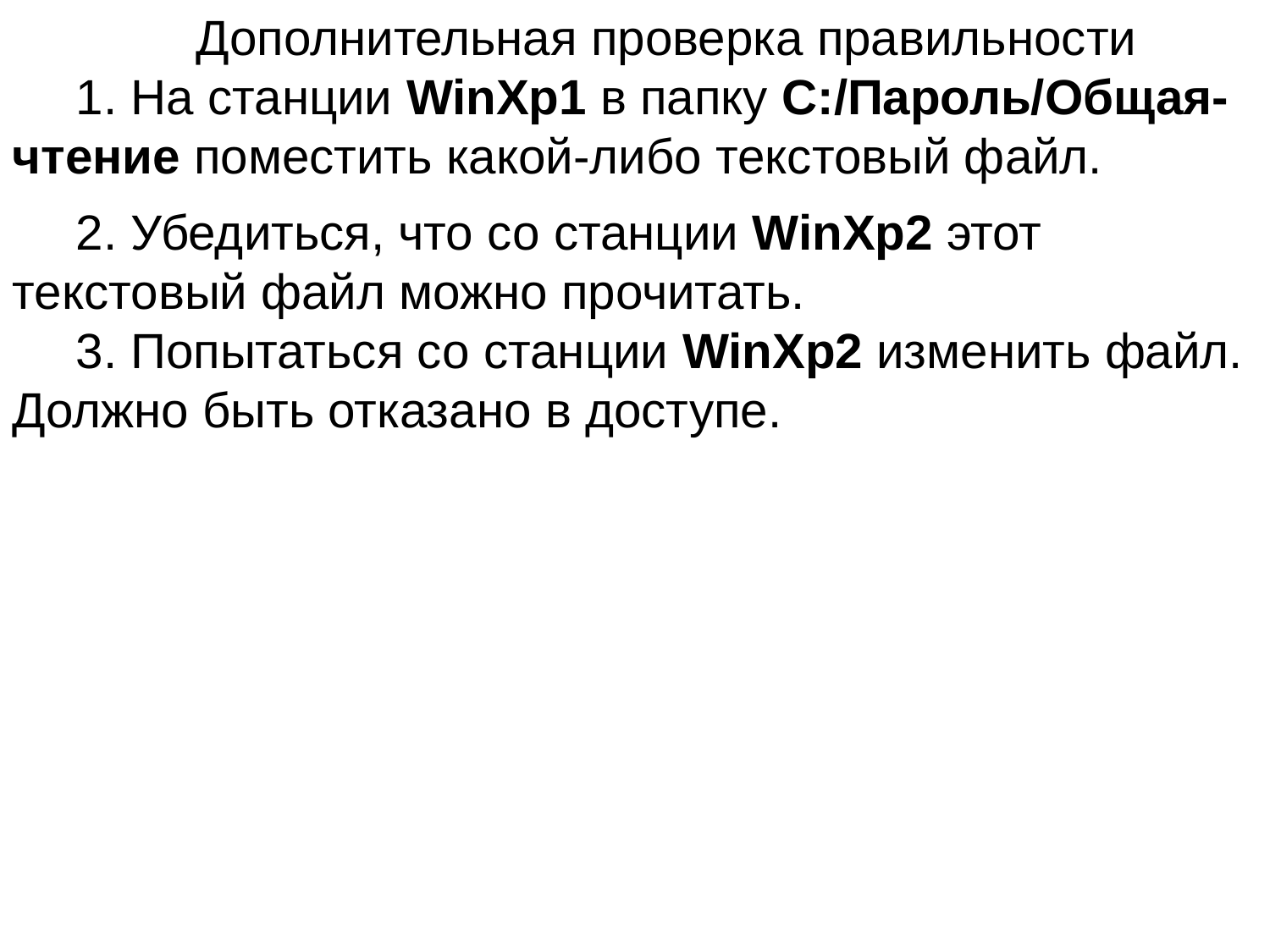

Дополнительная проверка правильности
1. На станции WinХp1 в папку С:/Пароль/Общая-чтение поместить какой-либо текстовый файл.

2. Убедиться, что со станции WinXp2 этот текстовый файл можно прочитать.
3. Попытаться со станции WinXp2 изменить файл. Должно быть отказано в доступе.